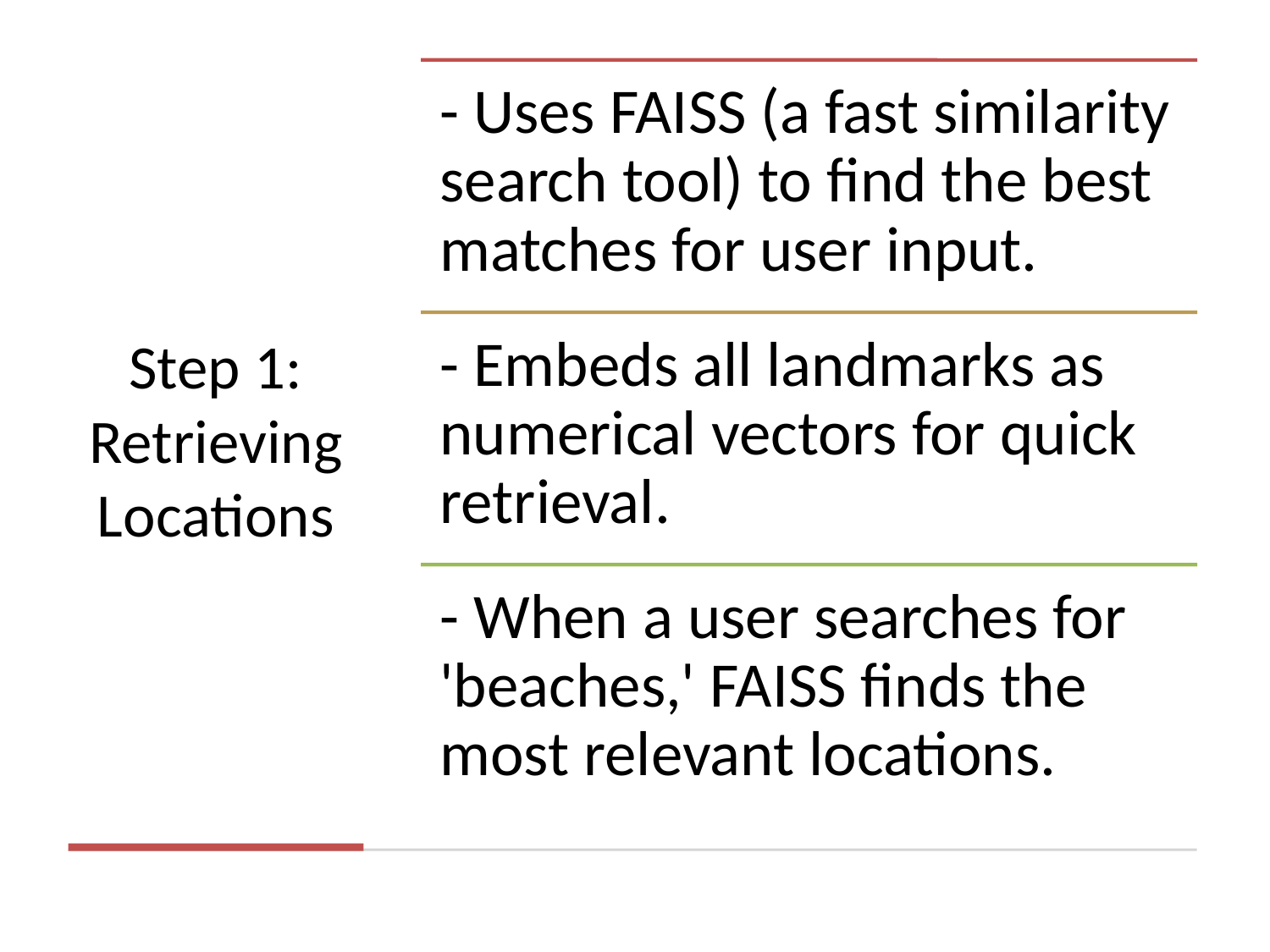

# Step 1: Retrieving Locations
- Uses FAISS (a fast similarity search tool) to find the best matches for user input.
- Embeds all landmarks as numerical vectors for quick retrieval.
- When a user searches for 'beaches,' FAISS finds the most relevant locations.